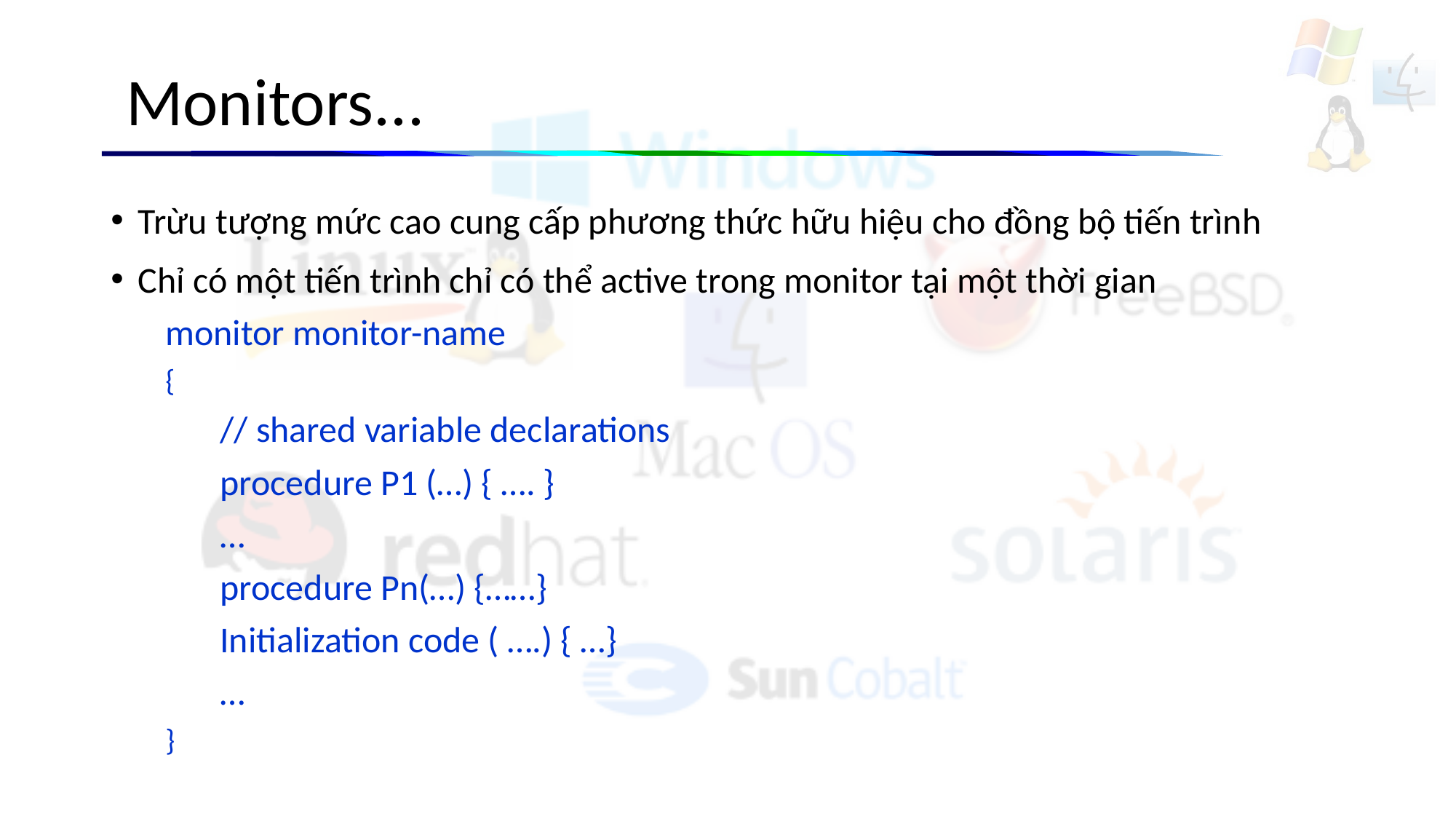

# Monitors...
Trừu tượng mức cao cung cấp phương thức hữu hiệu cho đồng bộ tiến trình
Chỉ có một tiến trình chỉ có thể active trong monitor tại một thời gian
monitor monitor-name
{
// shared variable declarations
procedure P1 (…) { …. }
…
procedure Pn(…) {……}
Initialization code ( ….) { …}
…
}